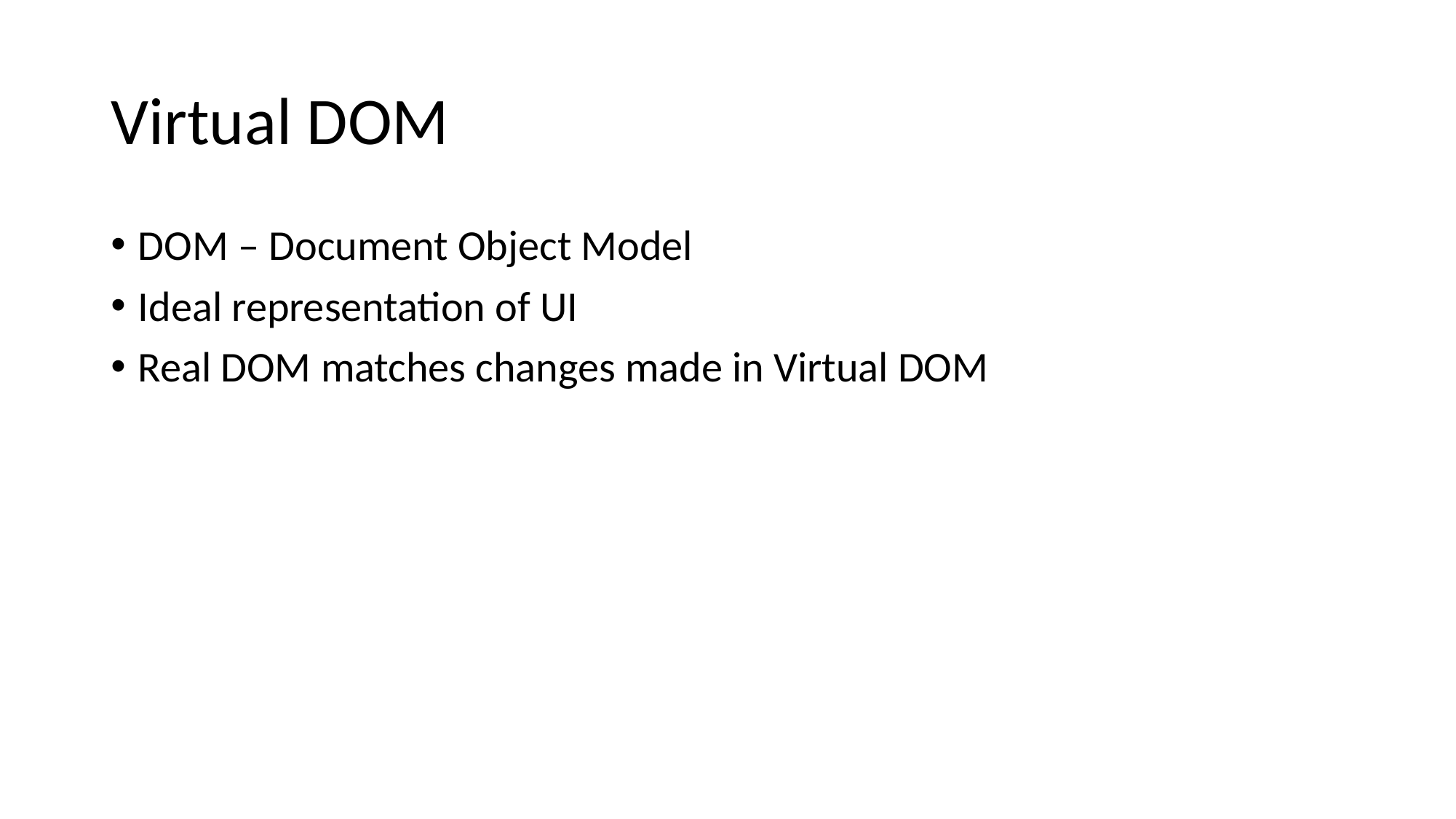

# Virtual DOM
DOM – Document Object Model
Ideal representation of UI
Real DOM matches changes made in Virtual DOM